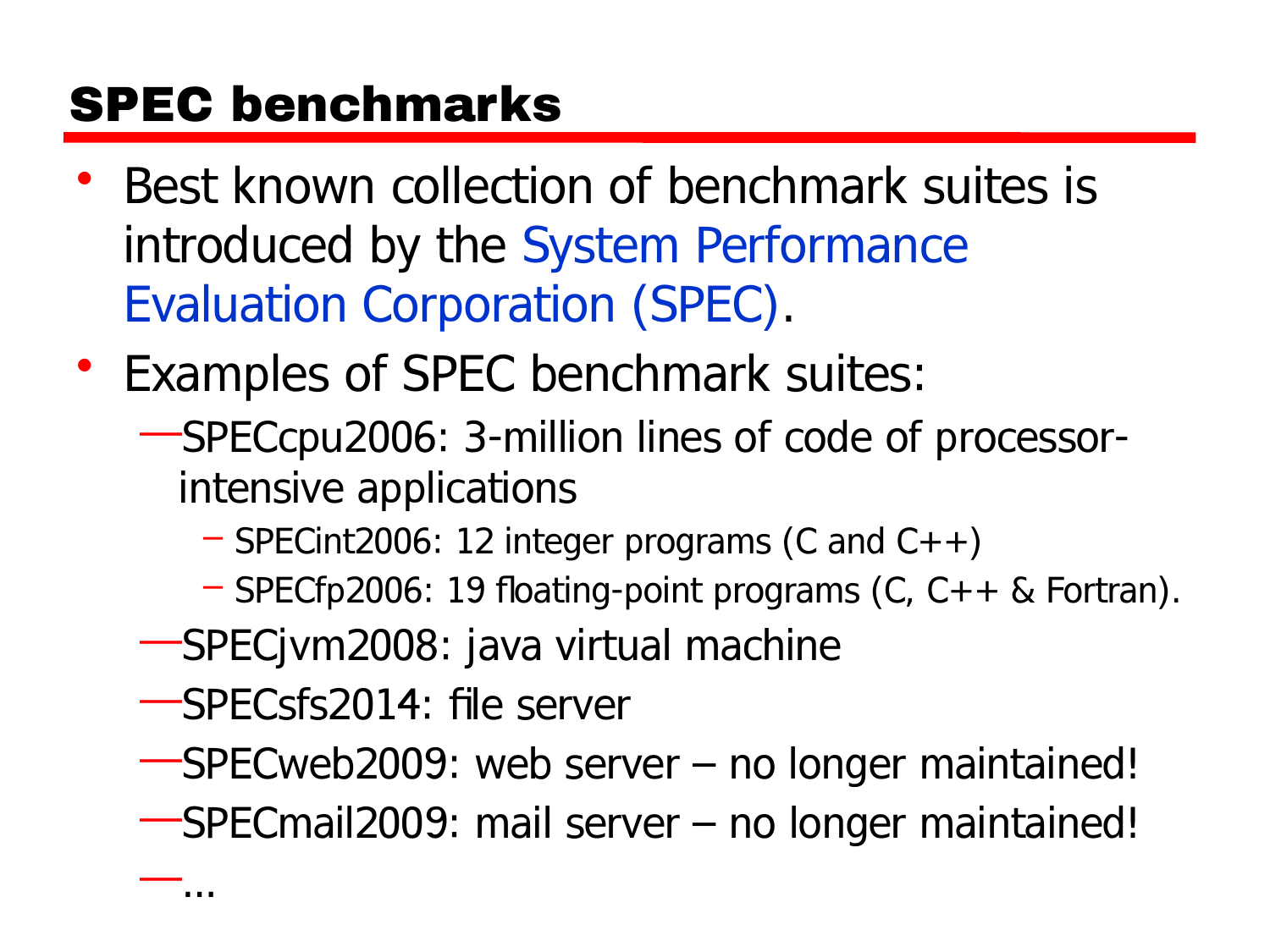

# SPEC benchmarks
Best known collection of benchmark suites is introduced by the System Performance Evaluation Corporation (SPEC).
Examples of SPEC benchmark suites:
SPECcpu2006: 3-million lines of code of processor-intensive applications
SPECint2006: 12 integer programs (C and C++)
SPECfp2006: 19 floating-point programs (C, C++ & Fortran).
SPECjvm2008: java virtual machine
SPECsfs2014: file server
SPECweb2009: web server – no longer maintained!
SPECmail2009: mail server – no longer maintained!
…